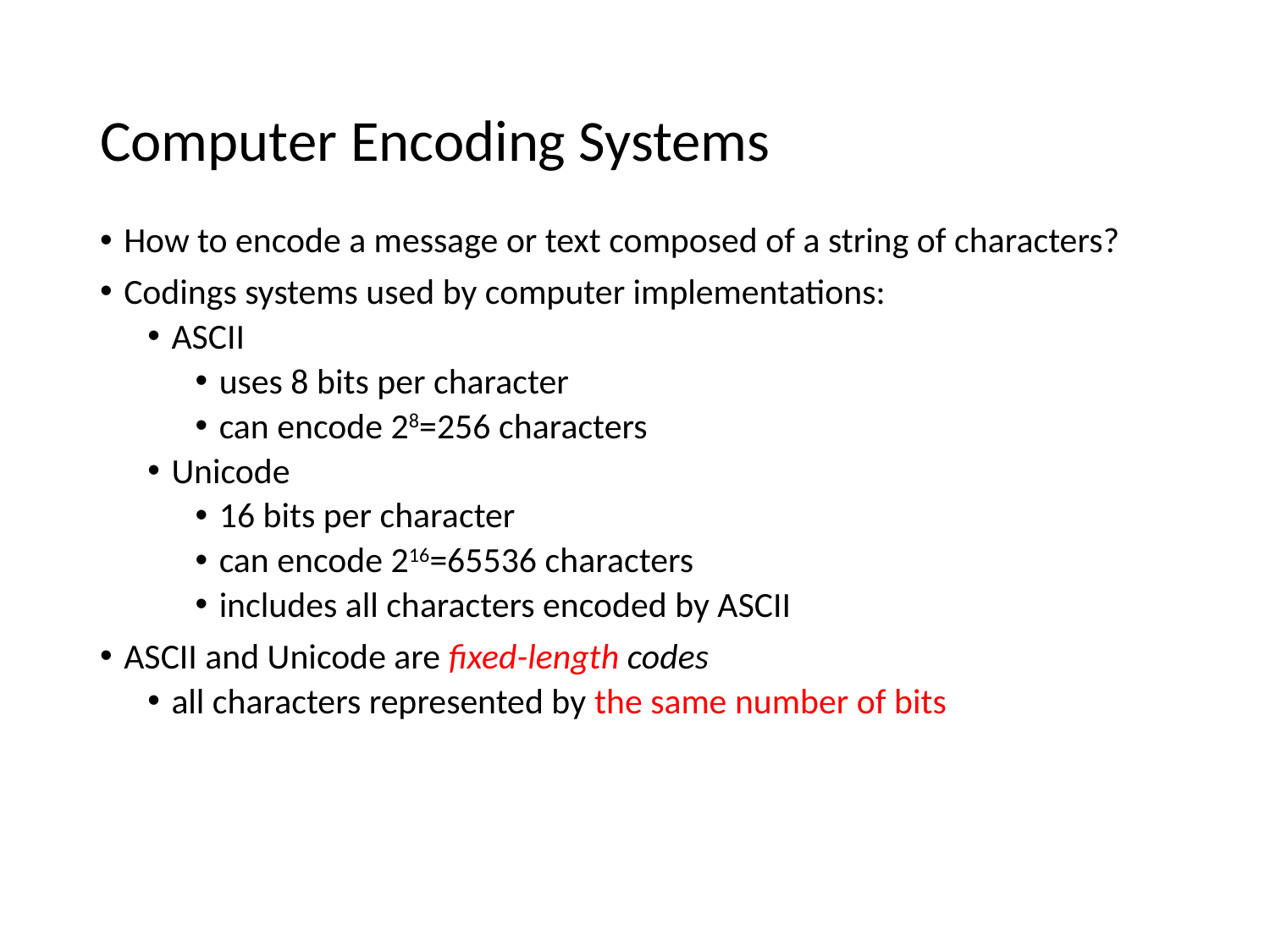

# Computer Encoding Systems
How to encode a message or text composed of a string of characters?
Codings systems used by computer implementations:
ASCII
uses 8 bits per character
can encode 28=256 characters
Unicode
16 bits per character
can encode 216=65536 characters
includes all characters encoded by ASCII
ASCII and Unicode are fixed-length codes
all characters represented by the same number of bits